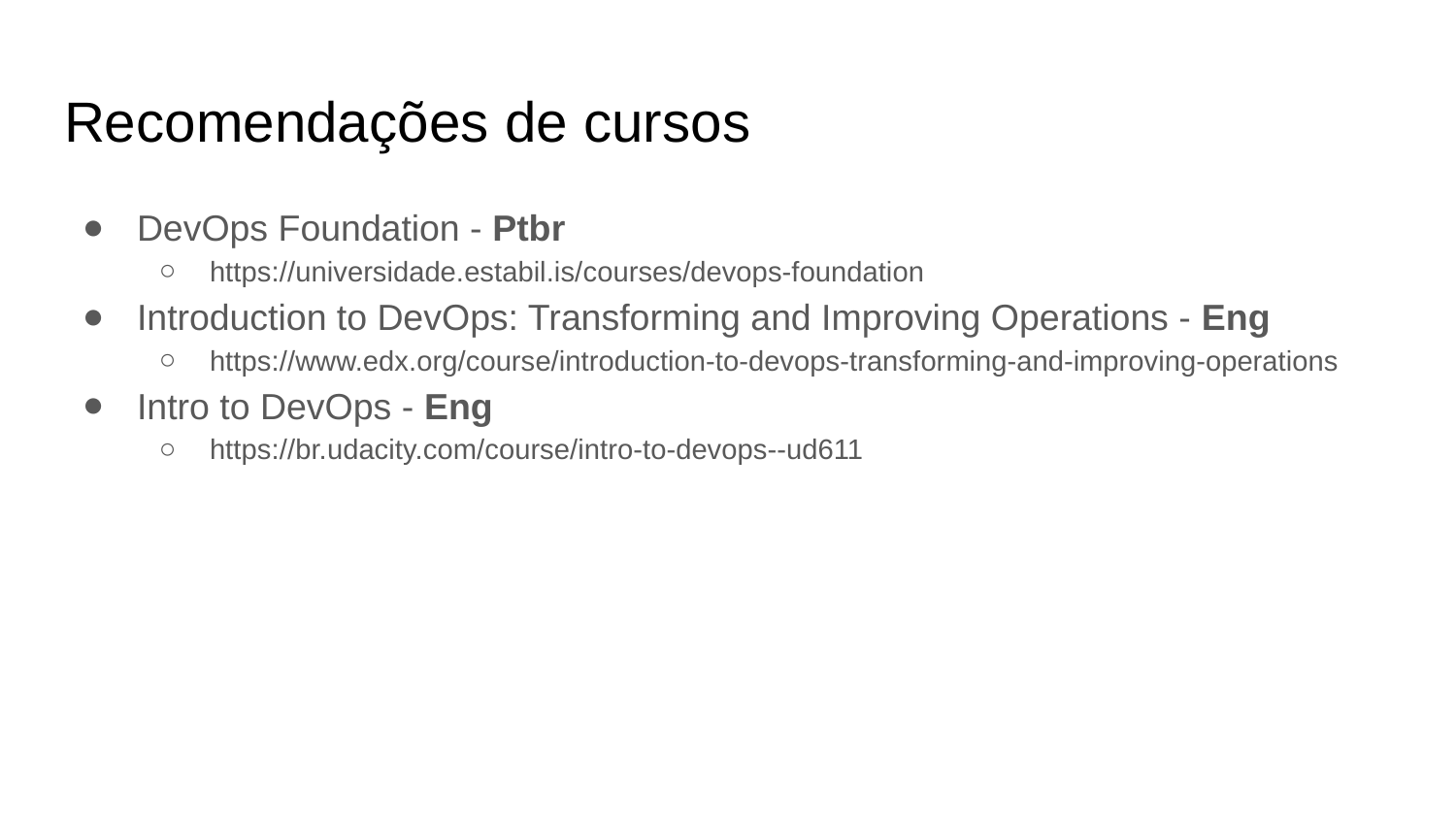

# Recomendações de cursos
DevOps Foundation - Ptbr
https://universidade.estabil.is/courses/devops-foundation
Introduction to DevOps: Transforming and Improving Operations - Eng
https://www.edx.org/course/introduction-to-devops-transforming-and-improving-operations
Intro to DevOps - Eng
https://br.udacity.com/course/intro-to-devops--ud611